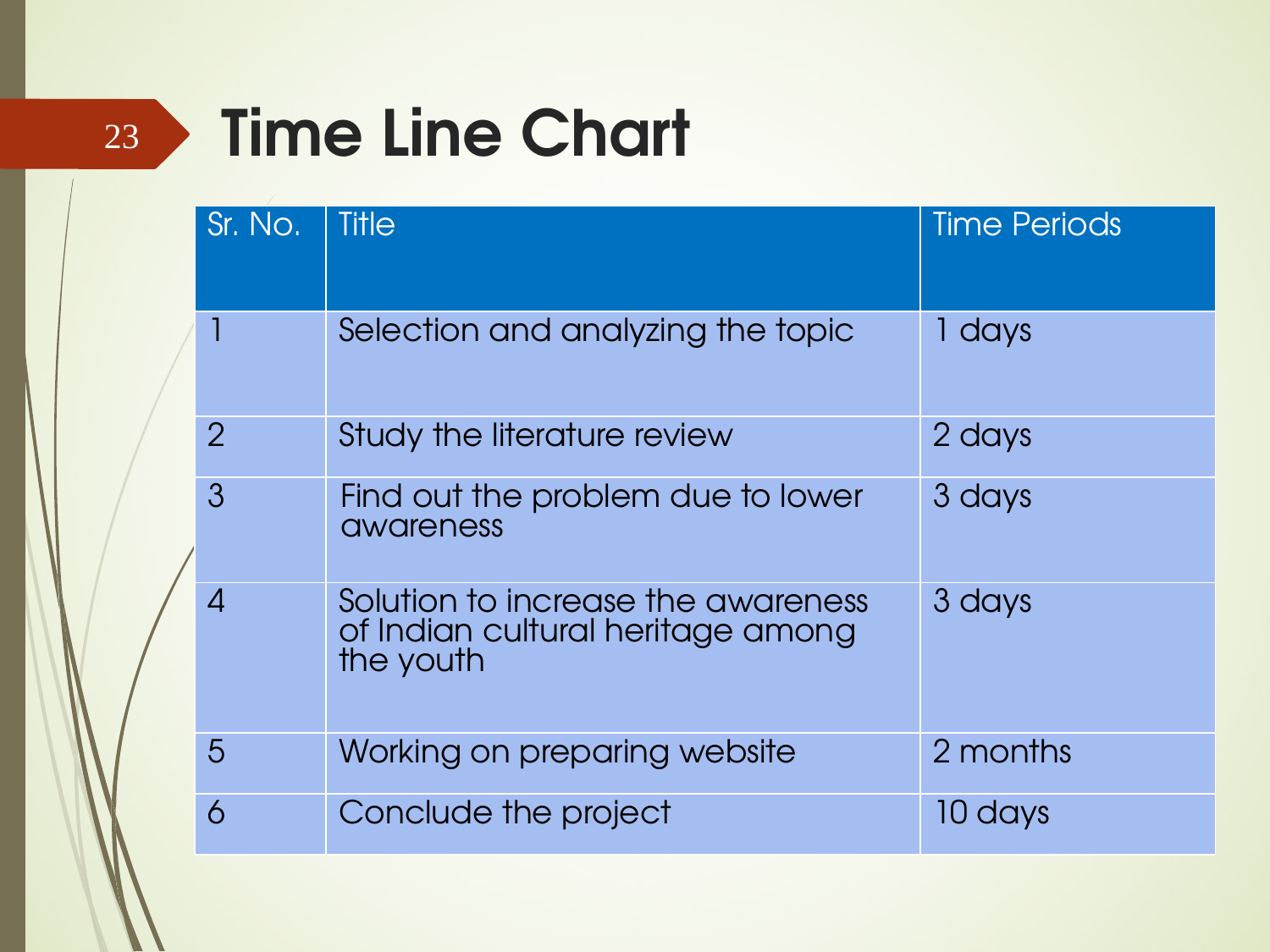

Time Line Chart
23
| Sr. No. | Title | Time Periods |
| --- | --- | --- |
| 1 | Selection and analyzing the topic | 1 days |
| 2 | Study the literature review | 2 days |
| 3 | Find out the problem due to lower awareness | 3 days |
| 4 | Solution to increase the awareness of Indian cultural heritage among the youth | 3 days |
| 5 | Working on preparing website | 2 months |
| 6 | Conclude the project | 10 days |